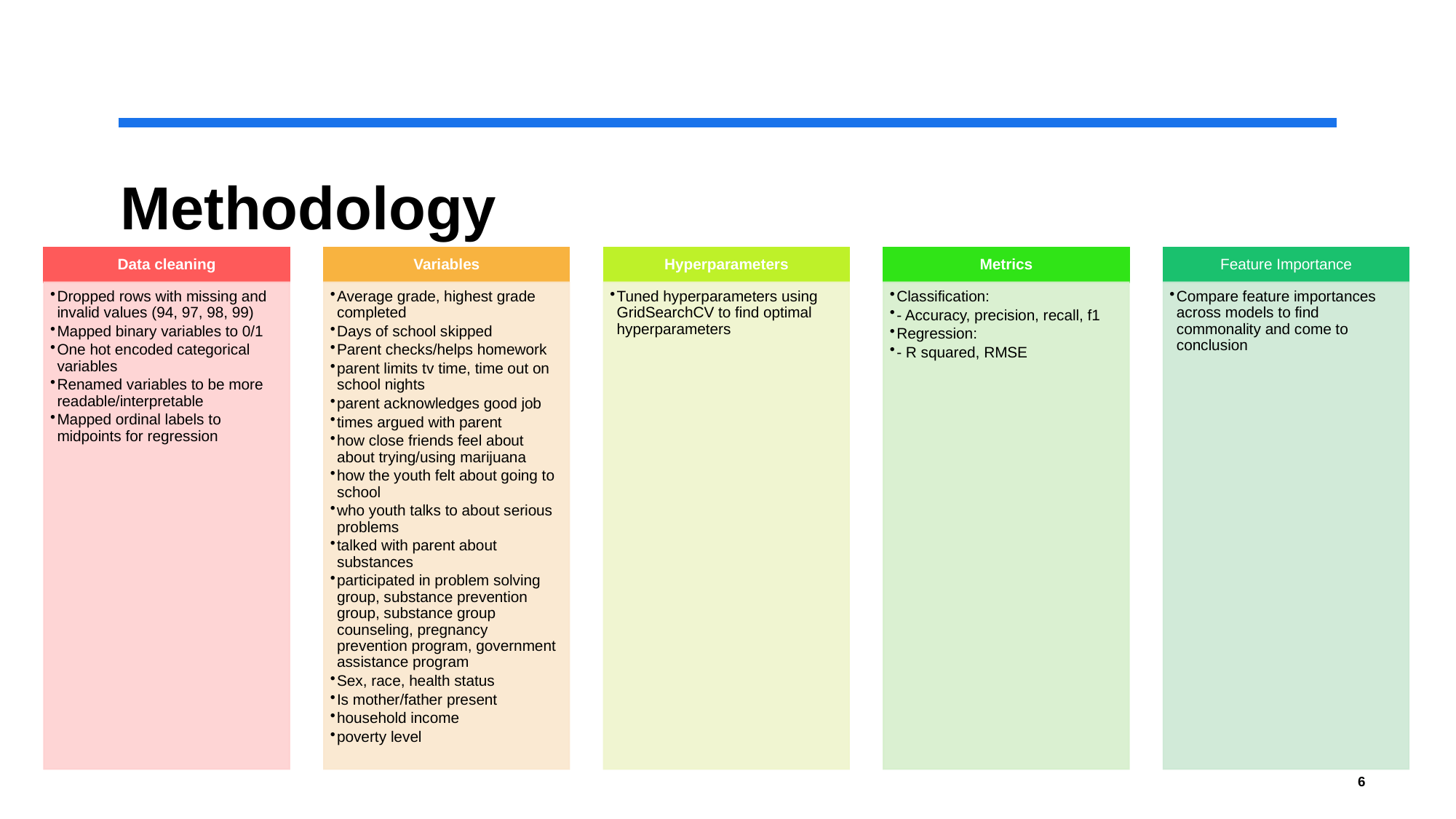

# Methodology
Data cleaning
Dropped rows with missing and invalid values (94, 97, 98, 99)
Mapped binary variables to 0/1
One hot encoded categorical variables
Renamed variables to be more readable/interpretable
Mapped ordinal labels to midpoints for regression
Variables
Average grade, highest grade completed
Days of school skipped
Parent checks/helps homework
parent limits tv time, time out on school nights
parent acknowledges good job
times argued with parent
how close friends feel about about trying/using marijuana
how the youth felt about going to school
who youth talks to about serious problems
talked with parent about substances
participated in problem solving group, substance prevention group, substance group counseling, pregnancy prevention program, government assistance program
Sex, race, health status
Is mother/father present
household income
poverty level
Hyperparameters
Tuned hyperparameters using GridSearchCV to find optimal hyperparameters
Metrics
Classification:
- Accuracy, precision, recall, f1
Regression:
- R squared, RMSE
Feature Importance
Compare feature importances across models to find commonality and come to conclusion
6